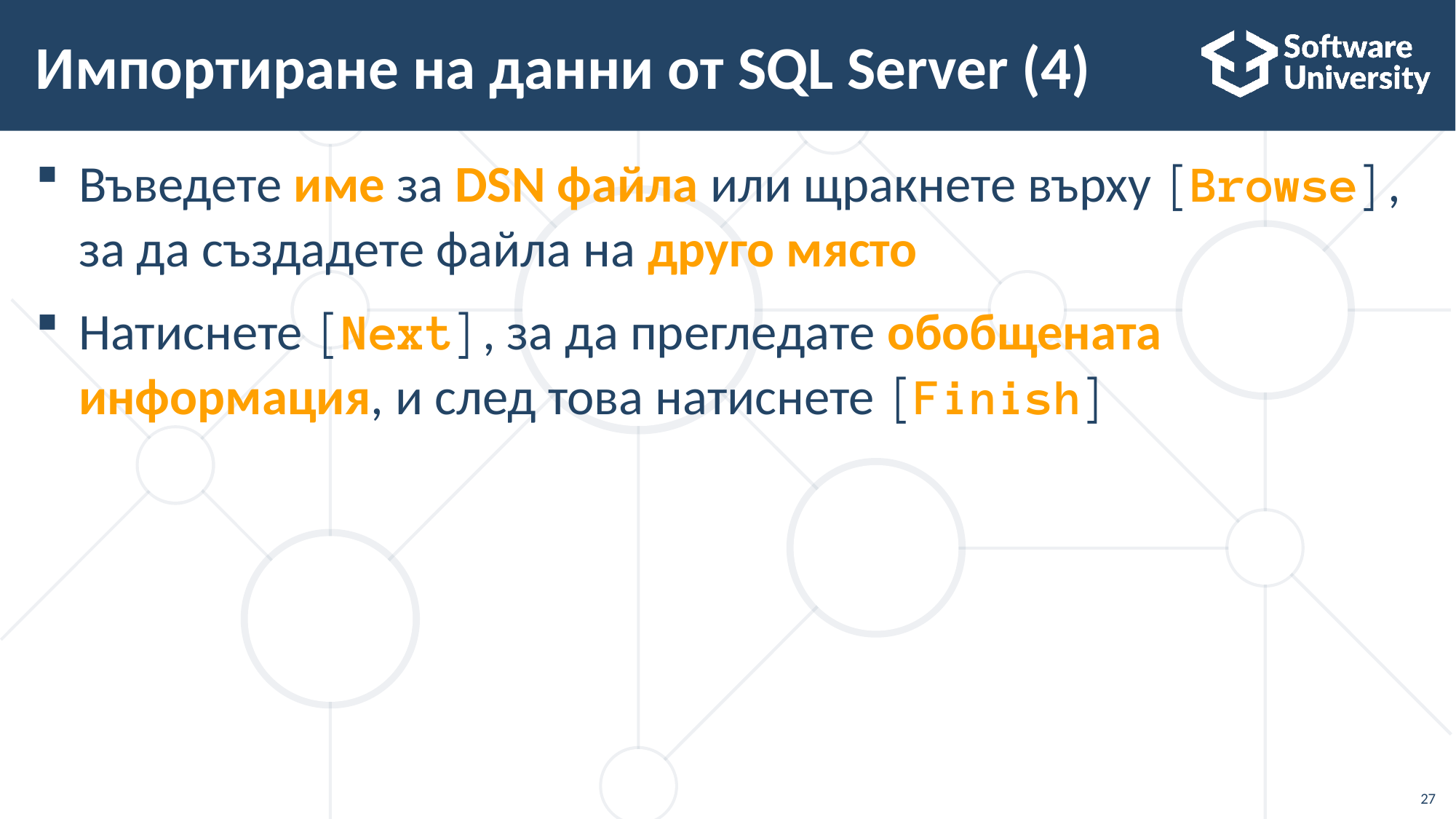

# Импортиране на данни от SQL Server (4)
Въведете име за DSN файла или щракнете върху [Browse], за да създадете файла на друго място
Натиснете [Next], за да прегледате обобщената информация, и след това натиснете [Finish]
27